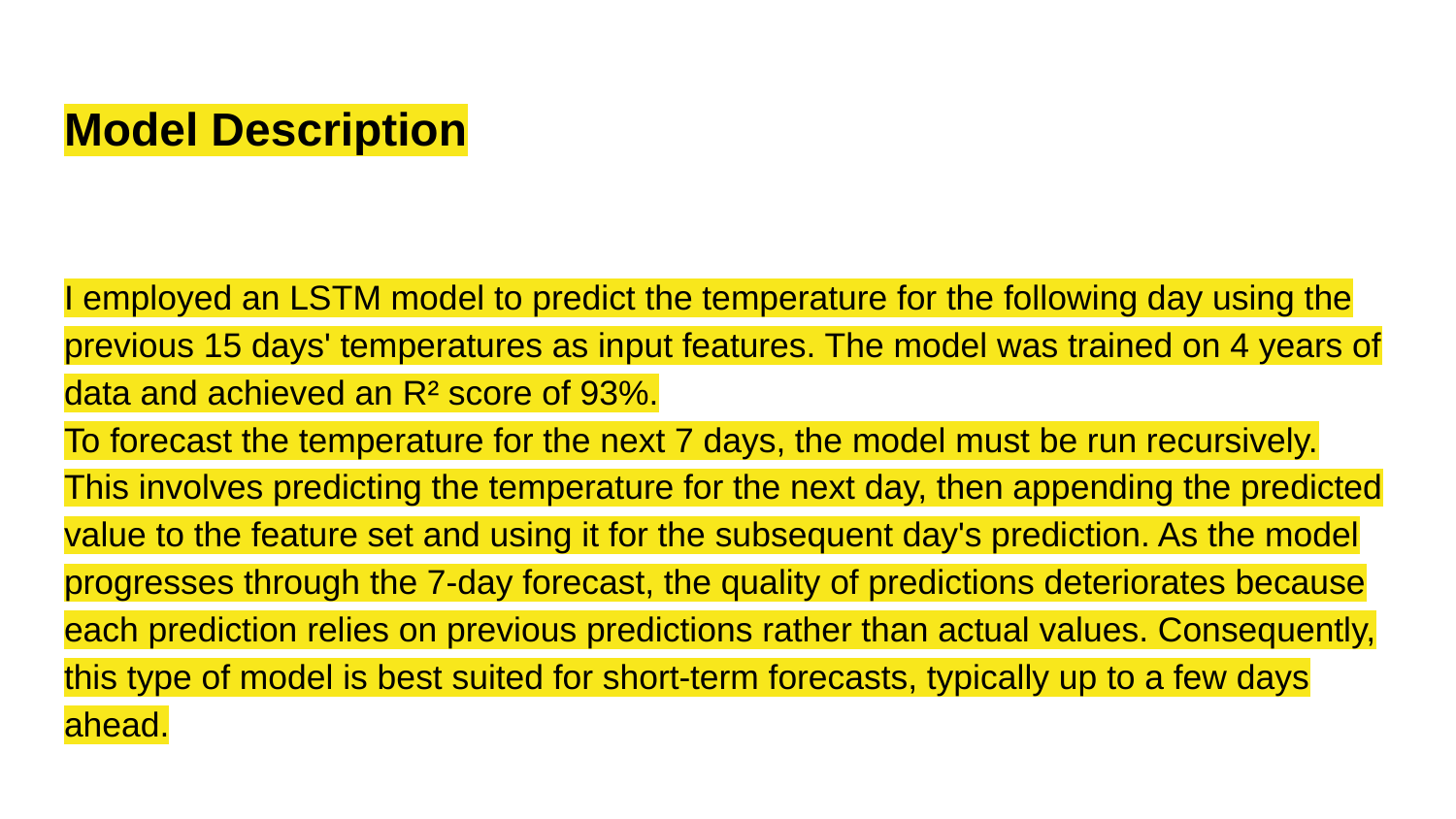

# Model Description

I employed an LSTM model to predict the temperature for the following day using the previous 15 days' temperatures as input features. The model was trained on 4 years of data and achieved an R² score of 93%.
To forecast the temperature for the next 7 days, the model must be run recursively. This involves predicting the temperature for the next day, then appending the predicted value to the feature set and using it for the subsequent day's prediction. As the model progresses through the 7-day forecast, the quality of predictions deteriorates because each prediction relies on previous predictions rather than actual values. Consequently, this type of model is best suited for short-term forecasts, typically up to a few days ahead.